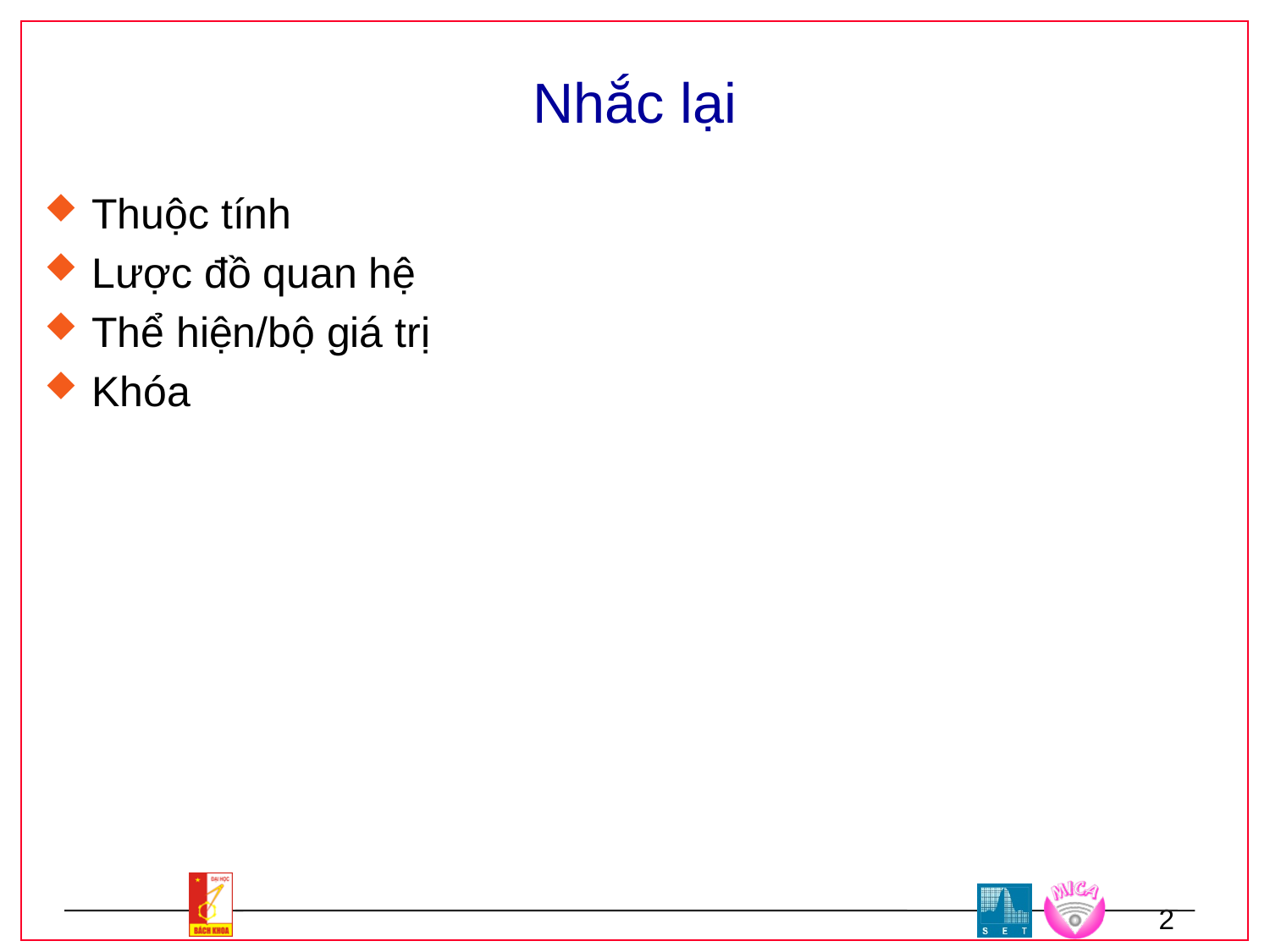

# Nhắc lại
Thuộc tính
Lược đồ quan hệ
Thể hiện/bộ giá trị
Khóa

2